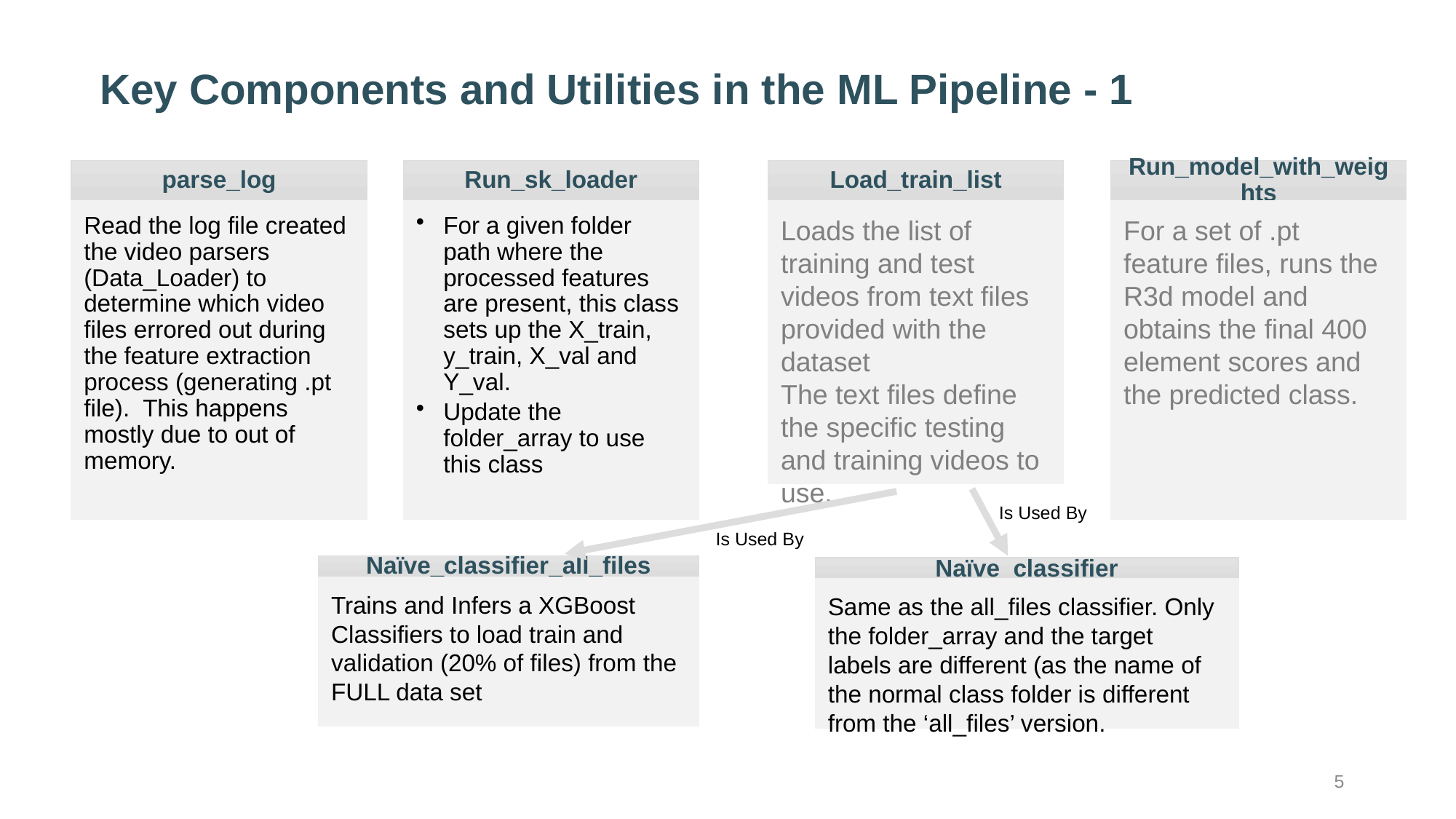

# Key Components and Utilities in the ML Pipeline - 1
parse_log
Run_sk_loader
Load_train_list
Run_model_with_weights
Read the log file created the video parsers (Data_Loader) to determine which video files errored out during the feature extraction process (generating .pt file).  This happens mostly due to out of memory.

For a given folder path where the processed features are present, this class sets up the X_train, y_train, X_val and Y_val.
Update the folder_array to use this class
Loads the list of training and test videos from text files provided with the dataset
The text files define the specific testing and training videos to use.

For a set of .pt feature files, runs the R3d model and obtains the final 400 element scores and the predicted class.
Is Used By
Is Used By
Naïve_classifier_all_files
Naïve_classifier
Trains and Infers a XGBoost Classifiers to load train and validation (20% of files) from the FULL data set
Same as the all_files classifier. Only the folder_array and the target labels are different (as the name of the normal class folder is different from the ‘all_files’ version.
5